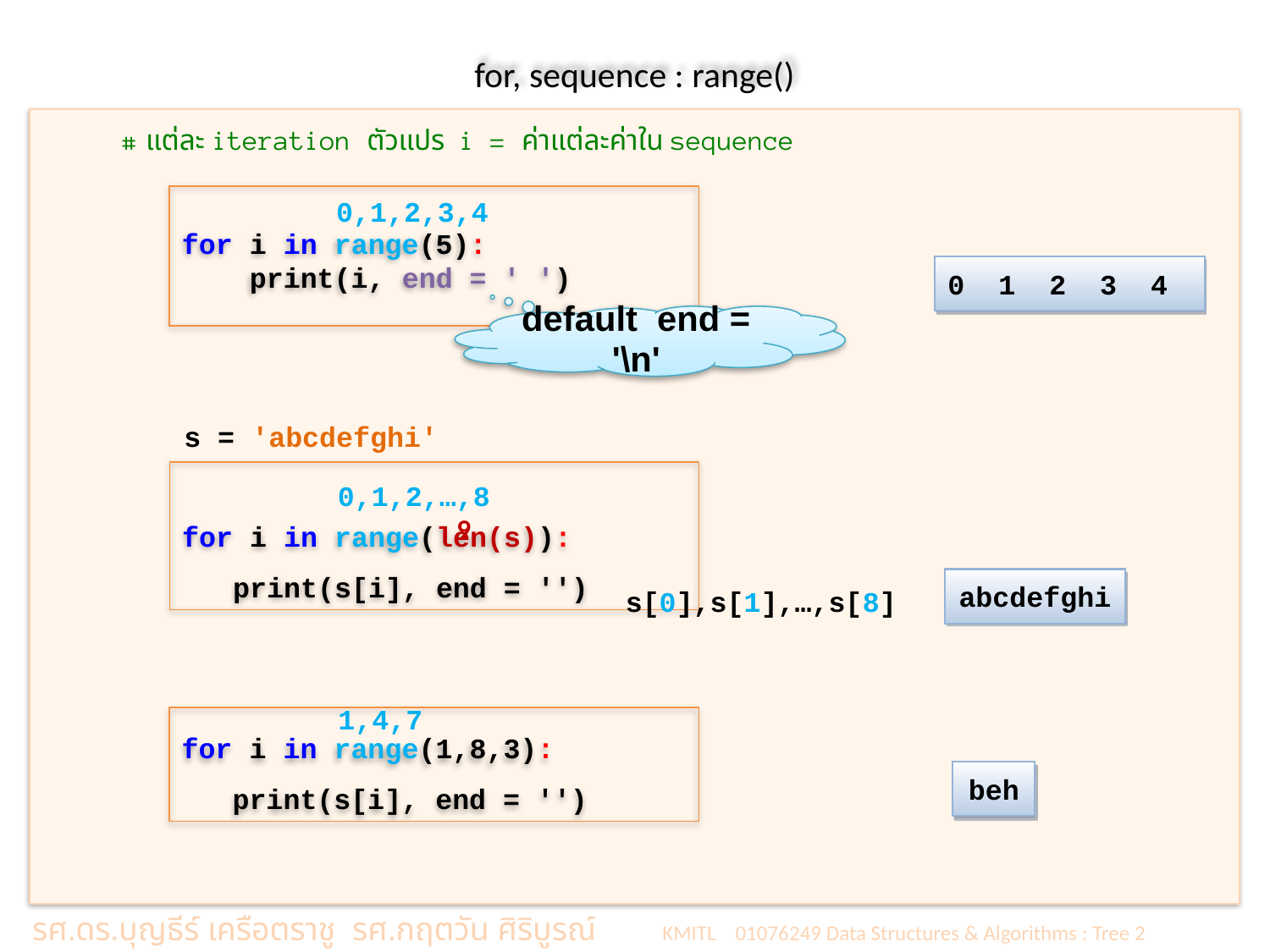

# for, sequence : range()
# แต่ละ iteration ตัวแปร  i = ค่าแต่ละค่าใน sequence

for i in range(5):
    print(i, end = ' ')
0,1,2,3,4
0  1  2  3  4
default  end = '\n'
s = 'abcdefghi'

for i in range(len(s)):
   print(s[i], end = '')
0,1,2,…,8
9
abcdefghi
s[0],s[1],…,s[8]
1,4,7
for i in range(1,8,3):
   print(s[i], end = '')
beh